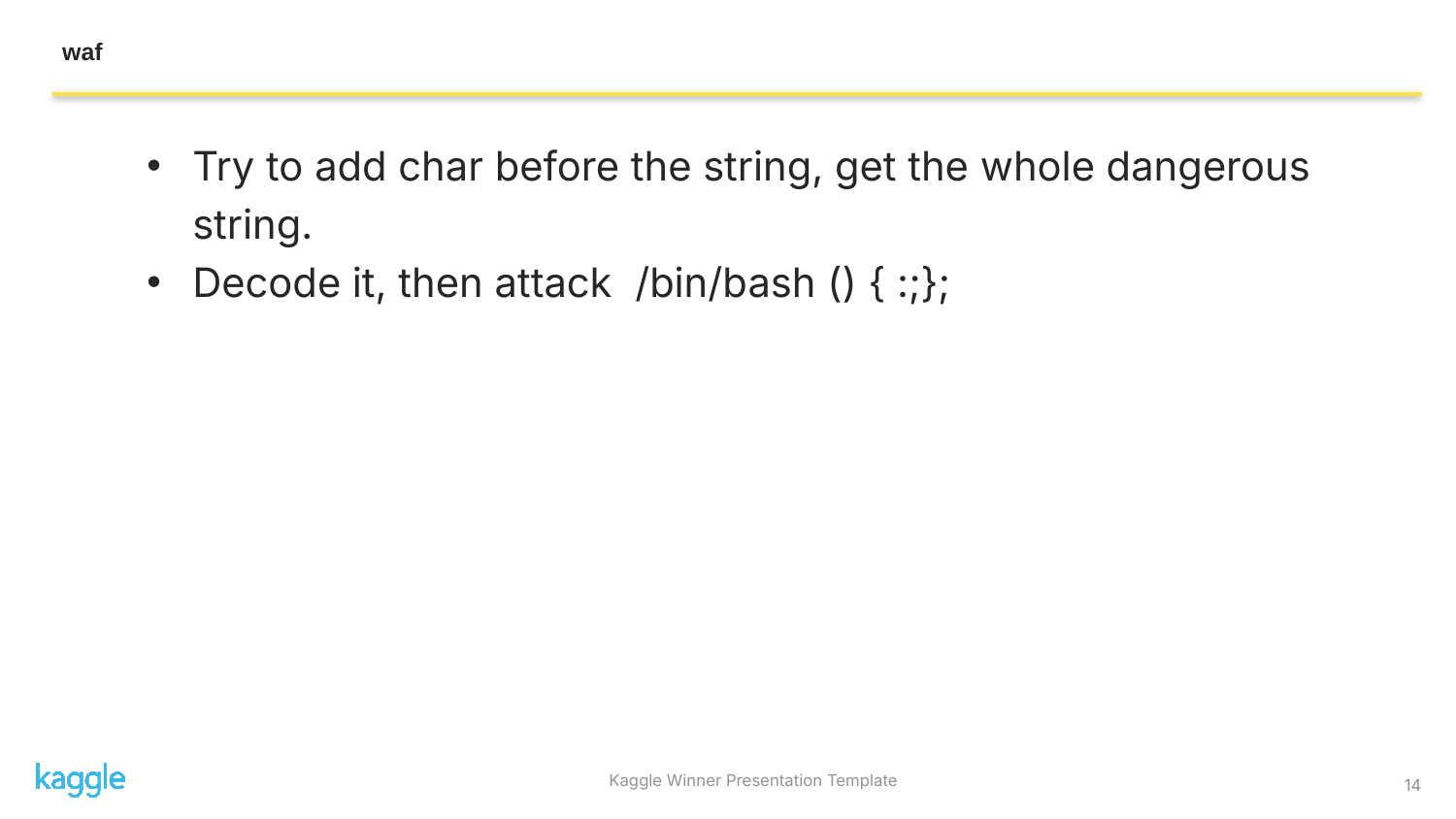

waf
Try to add char before the string, get the whole dangerous string.
Decode it, then attack  /bin/bash () { :;};
14